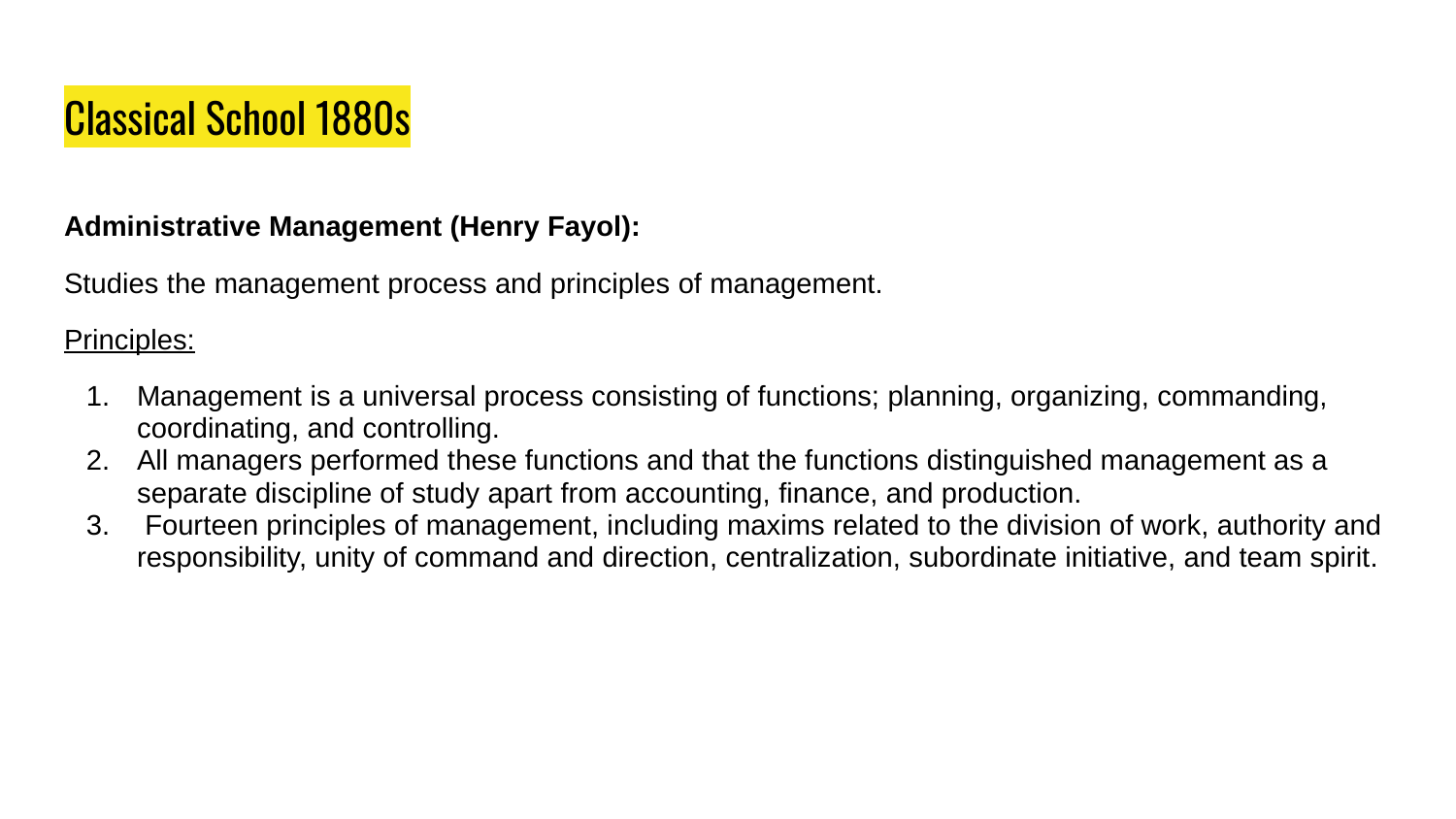

# Classical School 1880s

Administrative Management (Henry Fayol):
Studies the management process and principles of management.
Principles:
Management is a universal process consisting of functions; planning, organizing, commanding, coordinating, and controlling.
All managers performed these functions and that the functions distinguished management as a separate discipline of study apart from accounting, finance, and production.
 Fourteen principles of management, including maxims related to the division of work, authority and responsibility, unity of command and direction, centralization, subordinate initiative, and team spirit.